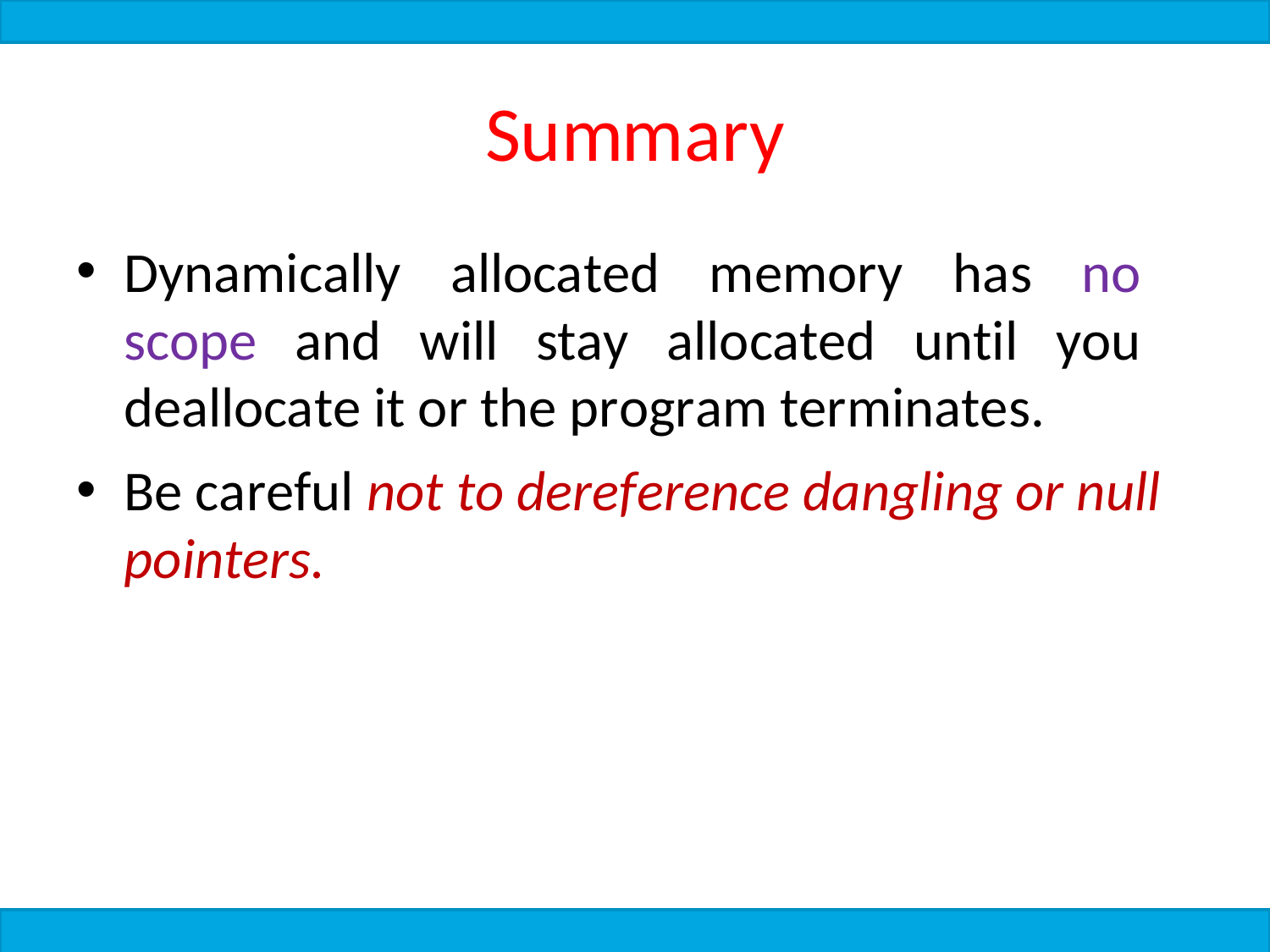

# Summary
Dynamically allocated memory has no scope and will stay allocated until you deallocate it or the program terminates.
Be careful not to dereference dangling or null pointers.